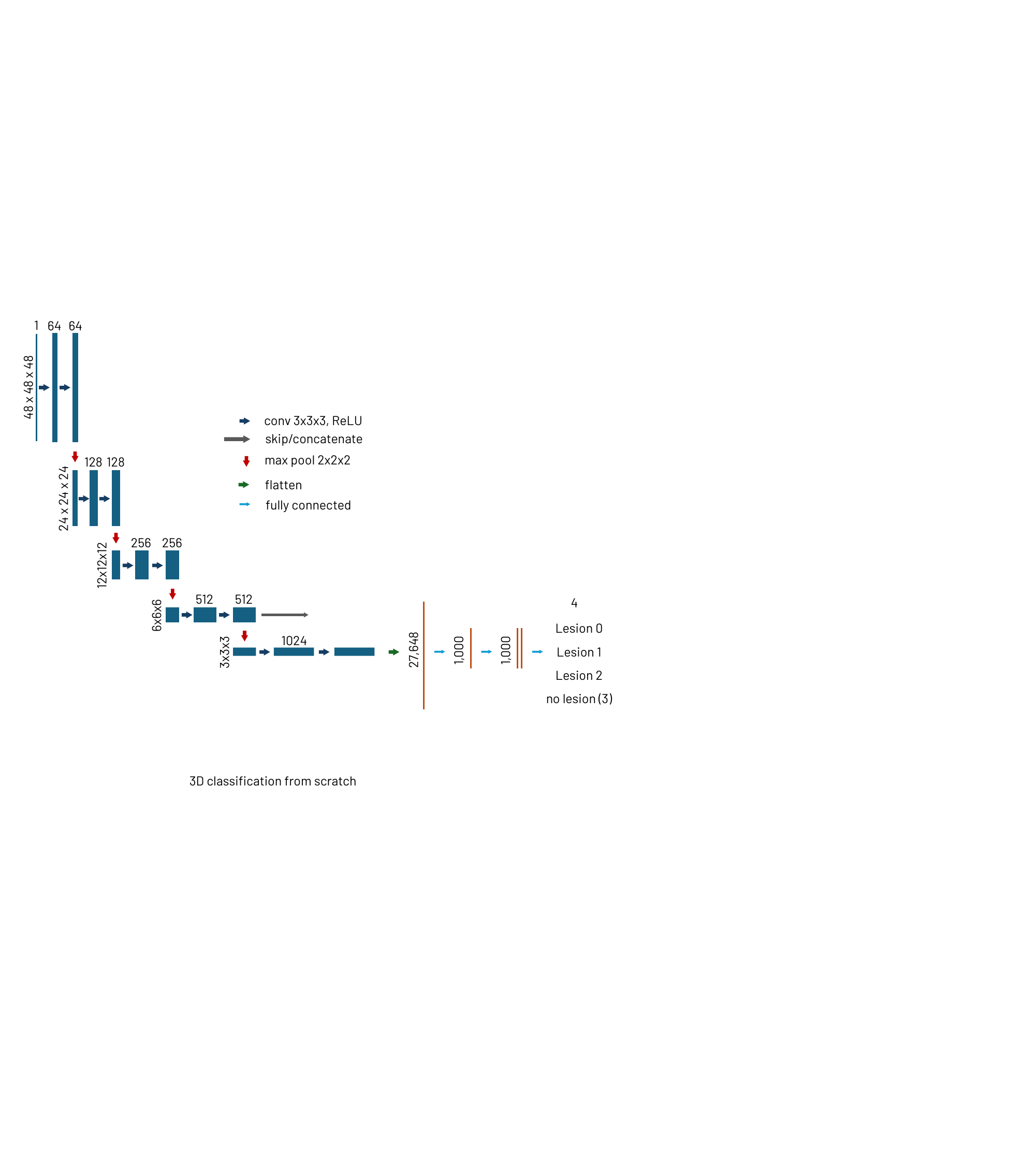

1
64
64

48 x 48 x 48

conv 3x3x3, ReLU

skip/concatenate

max pool 2x2x2

flatten

128
128

24 x 24 x 24
fully connected

256
256

12x12x12

512
512

4
6x6x6

Lesion 0
1024

27,648
1,000
1,000
Lesion 1
3x3x3

Lesion 2
no lesion (3)
3D classification from scratch